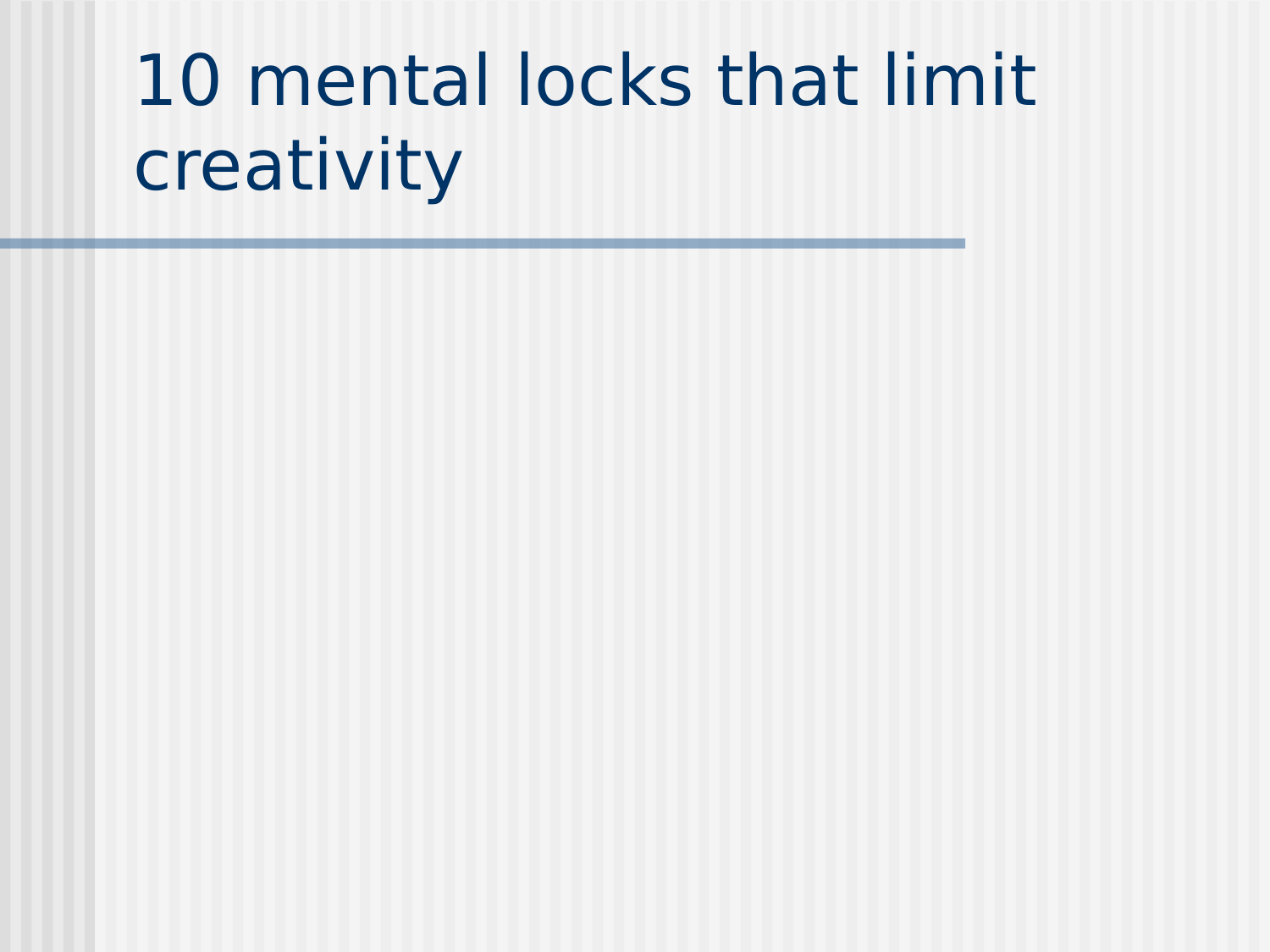

# 10 mental locks that limit creativity